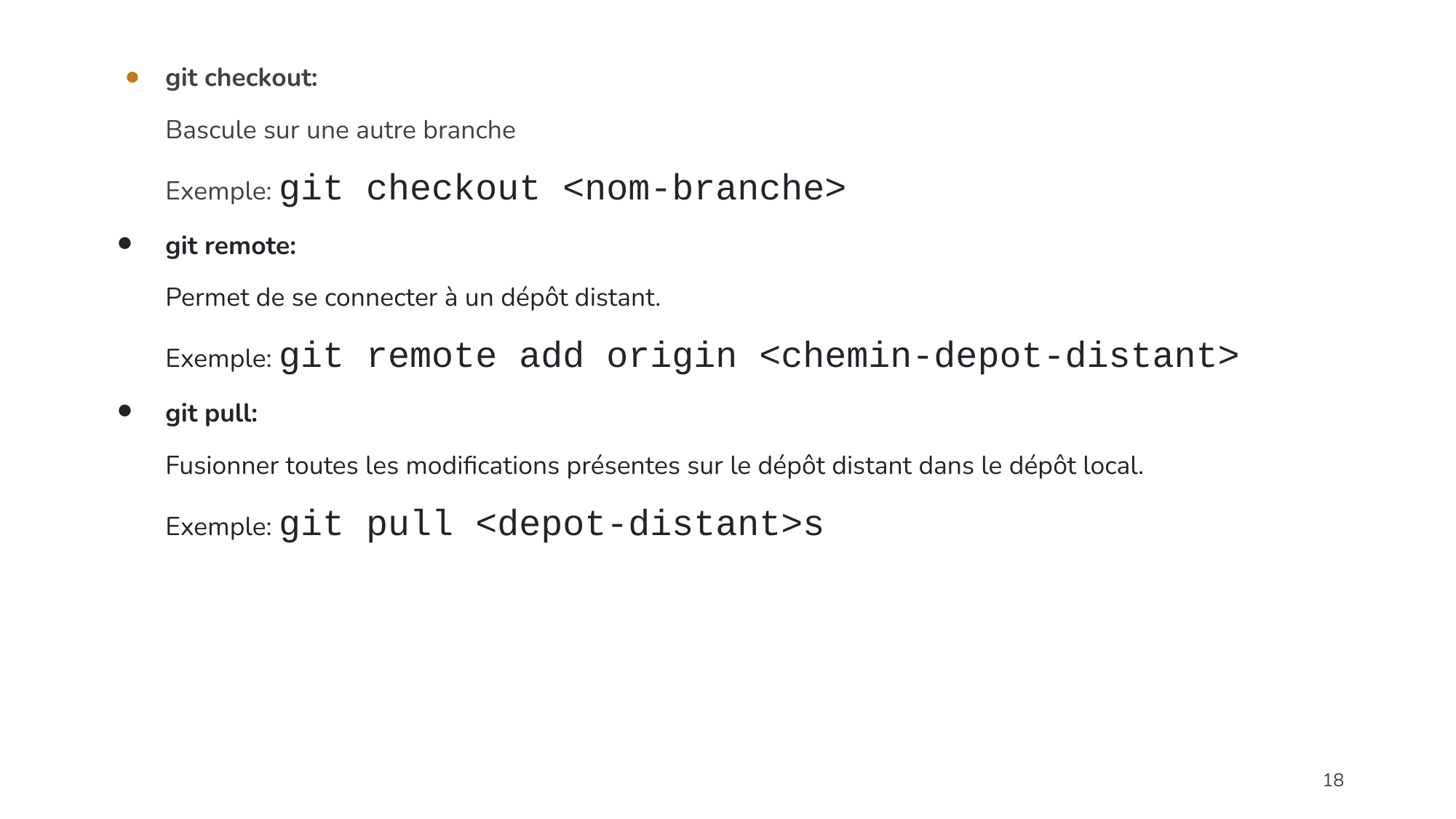

git checkout:
Bascule sur une autre branche
Exemple: git checkout <nom-branche>
git remote:
Permet de se connecter à un dépôt distant.
Exemple: git remote add origin <chemin-depot-distant>
git pull:
Fusionner toutes les modifications présentes sur le dépôt distant dans le dépôt local.
Exemple: git pull <depot-distant>s
18